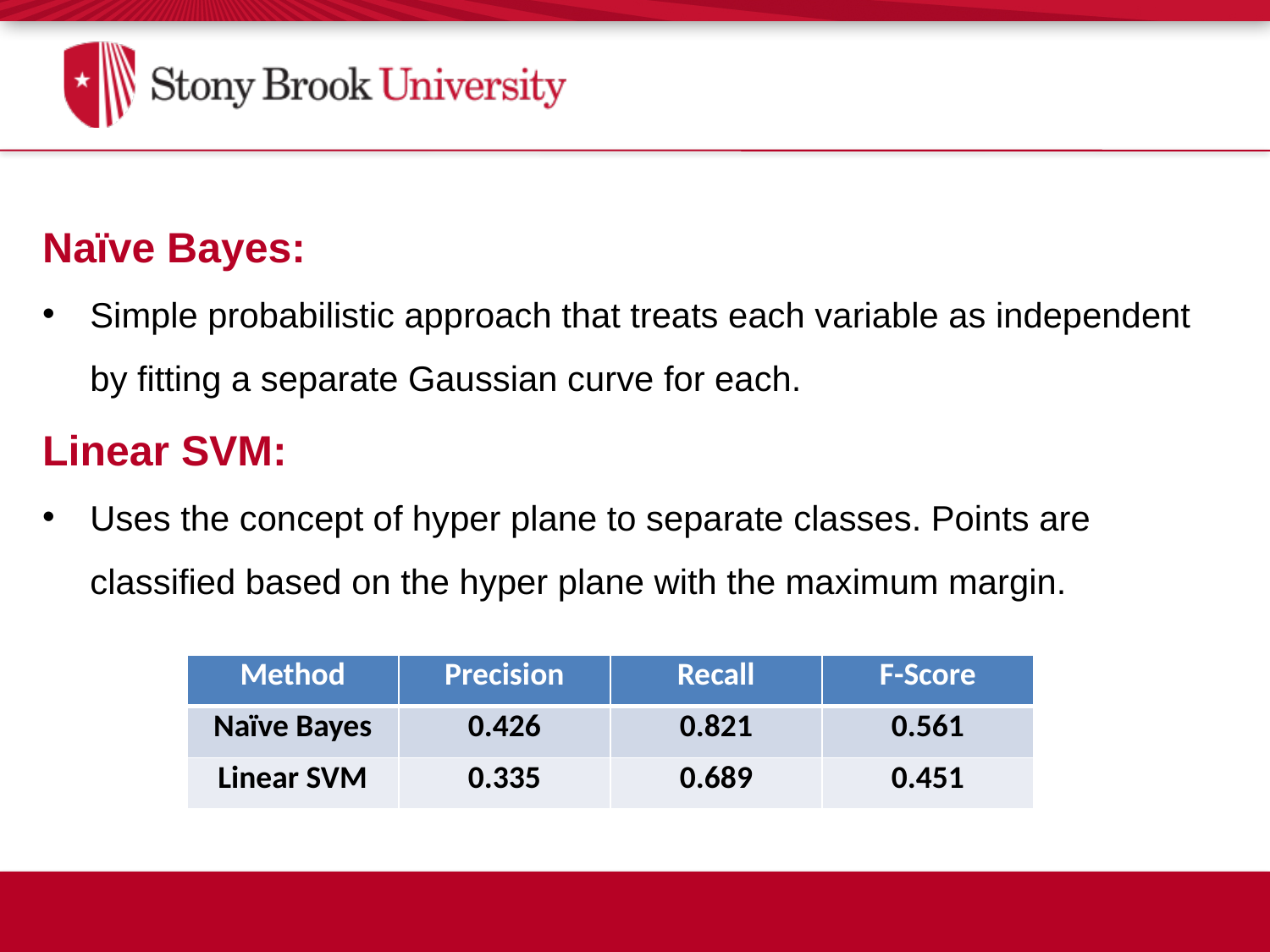

Naïve Bayes:
Simple probabilistic approach that treats each variable as independent by fitting a separate Gaussian curve for each.
Linear SVM:
Uses the concept of hyper plane to separate classes. Points are classified based on the hyper plane with the maximum margin.
| Method | Precision | Recall | F-Score |
| --- | --- | --- | --- |
| Naïve Bayes | 0.426 | 0.821 | 0.561 |
| Linear SVM | 0.335 | 0.689 | 0.451 |